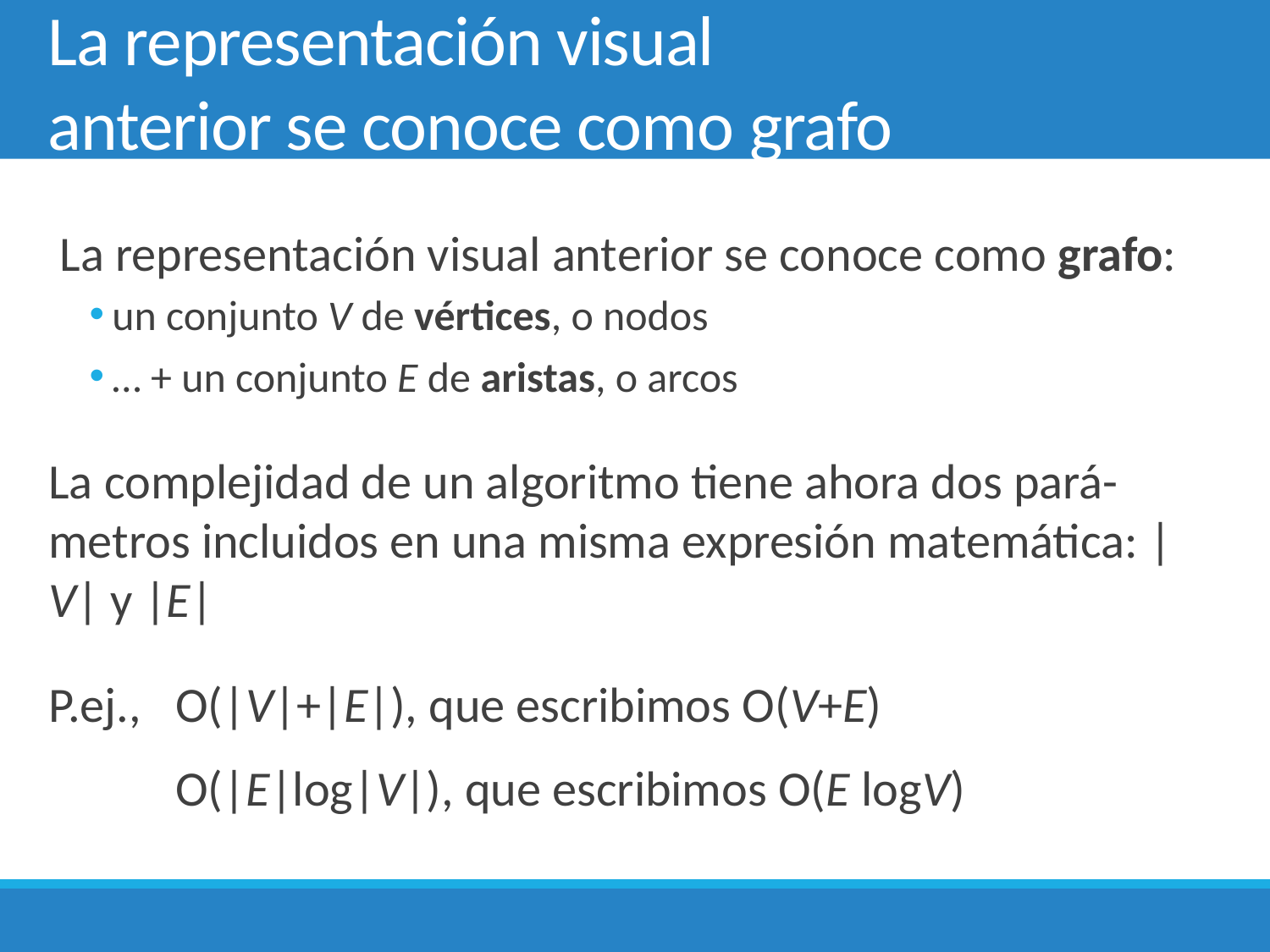

# La representación visual anterior se conoce como grafo
La representación visual anterior se conoce como grafo:
un conjunto V de vértices, o nodos
… + un conjunto E de aristas, o arcos
La complejidad de un algoritmo tiene ahora dos pará-metros incluidos en una misma expresión matemática: |V| y |E|
P.ej.,	O(|V|+|E|), que escribimos O(V+E)
	O(|E|log|V|), que escribimos O(E logV)